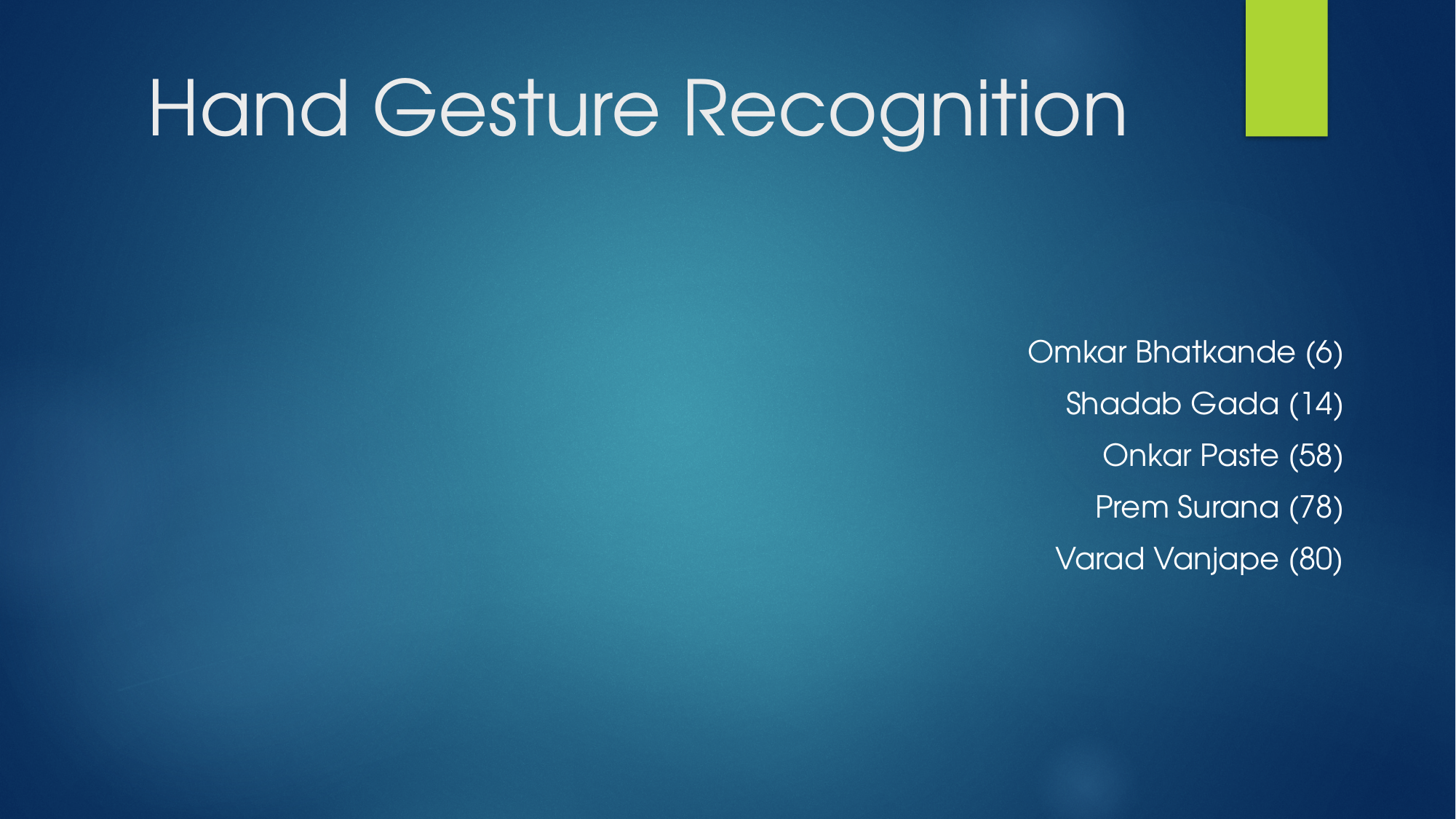

# Hand Gesture Recognition
Omkar Bhatkande (6)
Shadab Gada (14)
Onkar Paste (58)
Prem Surana (78)
Varad Vanjape (80)